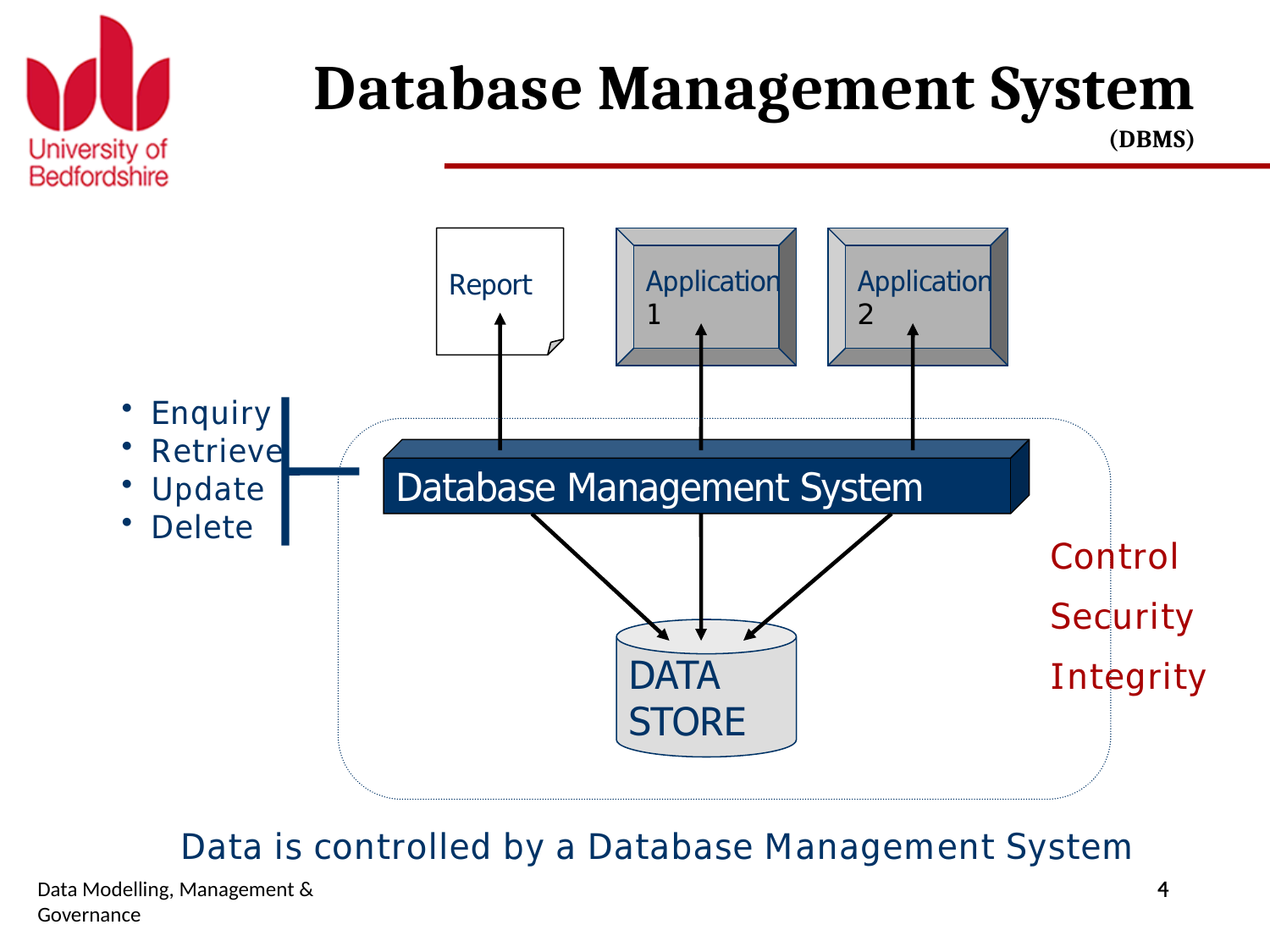

# Database Management System (DBMS)
Report
Application
1
Application
2

Enquiry
Retrieve
Update
Delete

Database Management System

Control
Security
Integrity
DATA
STORE
Data is controlled by a Database Management System
Data Modelling, Management & Governance